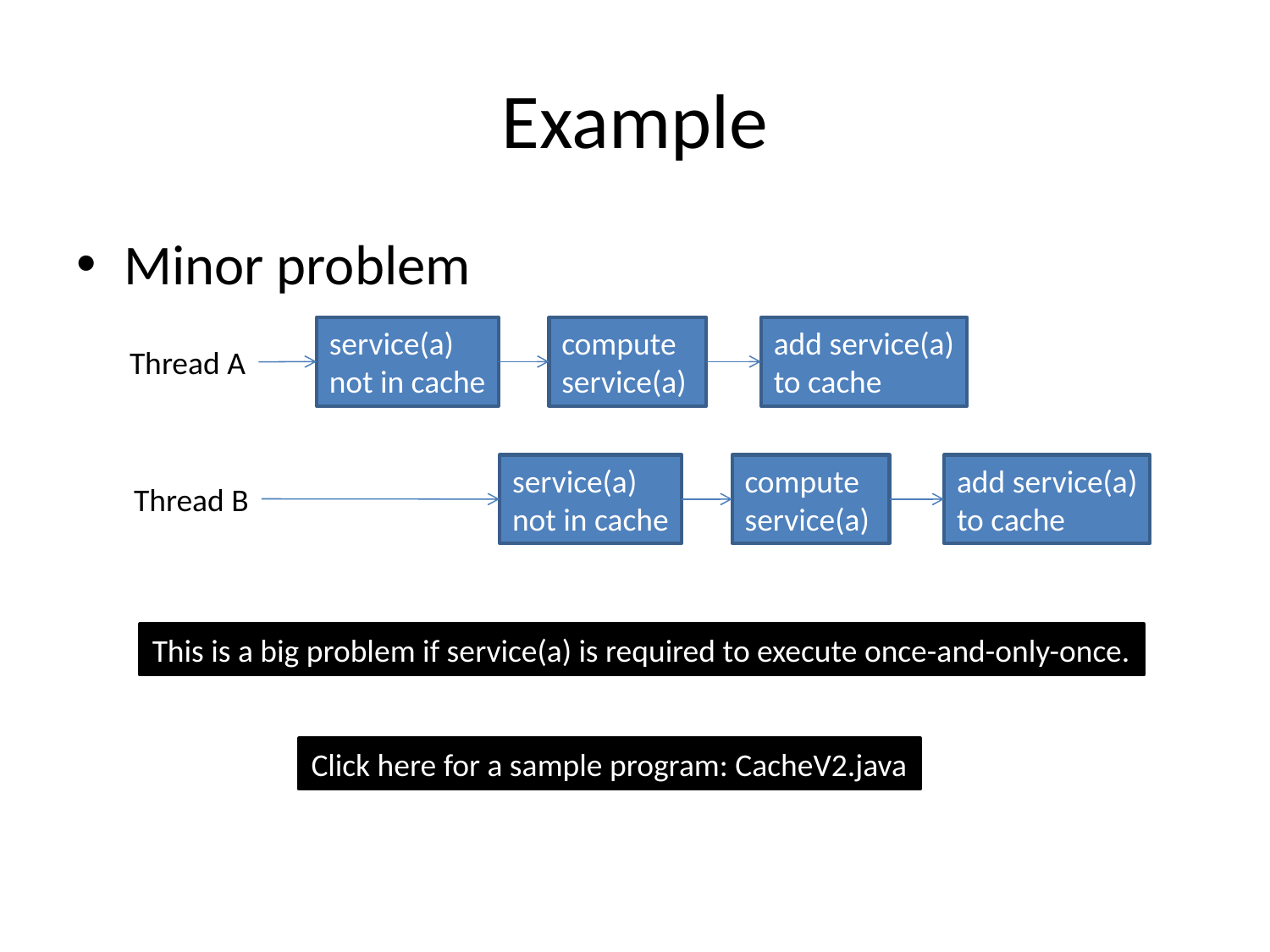

# Example
Minor problem
add service(a)
to cache
service(a)
not in cache
compute
service(a)
Thread A
add service(a)
to cache
service(a)
not in cache
compute
service(a)
Thread B
This is a big problem if service(a) is required to execute once-and-only-once.
Click here for a sample program: CacheV2.java